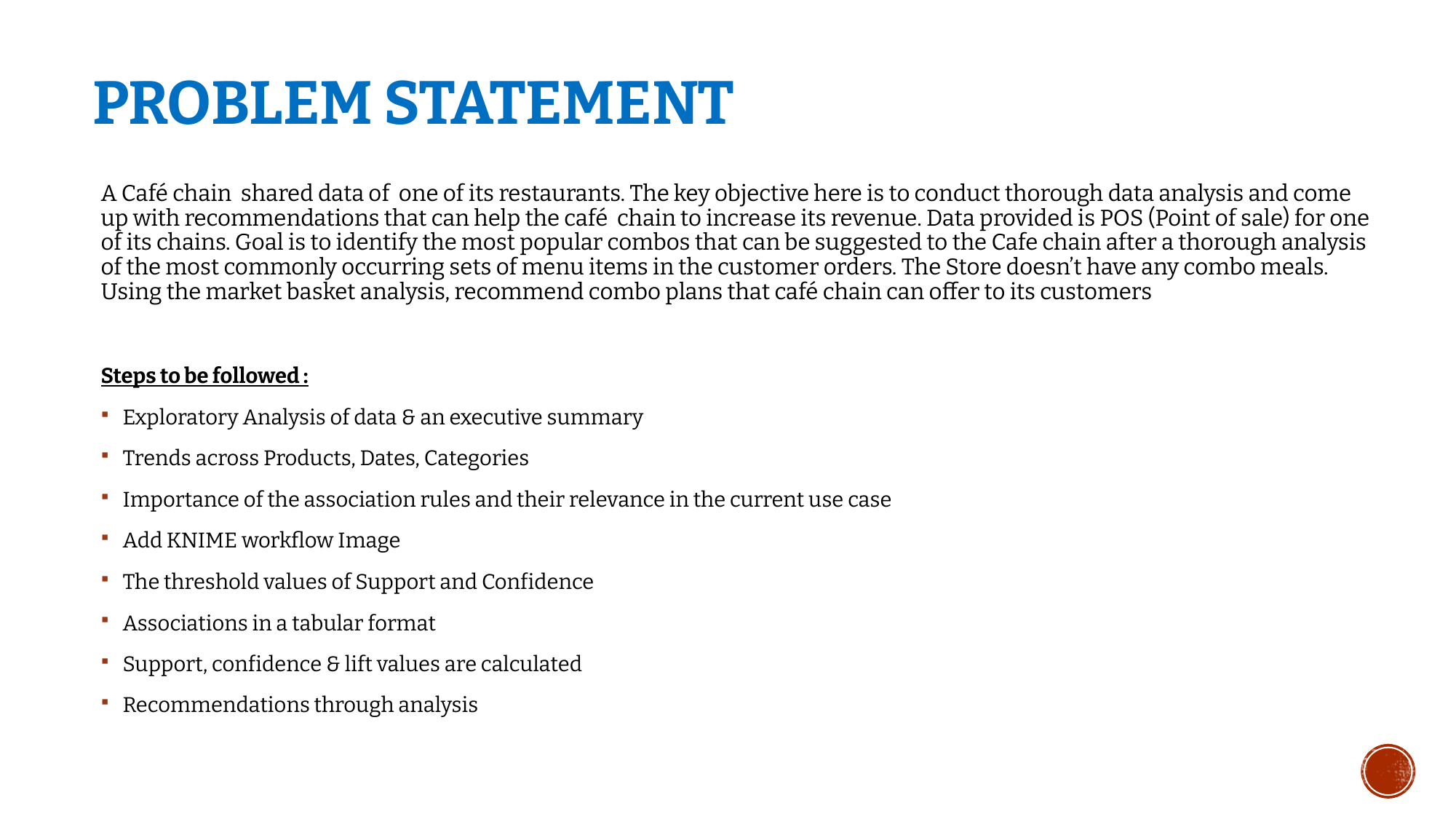

# Problem Statement
A Café chain  shared data of  one of its restaurants. The key objective here is to conduct thorough data analysis and come up with recommendations that can help the café  chain to increase its revenue. Data provided is POS (Point of sale) for one of its chains. Goal is to identify the most popular combos that can be suggested to the Cafe chain after a thorough analysis of the most commonly occurring sets of menu items in the customer orders. The Store doesn’t have any combo meals. Using the market basket analysis, recommend combo plans that café chain can offer to its customers

Steps to be followed :
Exploratory Analysis of data & an executive summary
Trends across Products, Dates, Categories
Importance of the association rules and their relevance in the current use case
Add KNIME workflow Image
The threshold values of Support and Confidence
Associations in a tabular format
Support, confidence & lift values are calculated
Recommendations through analysis